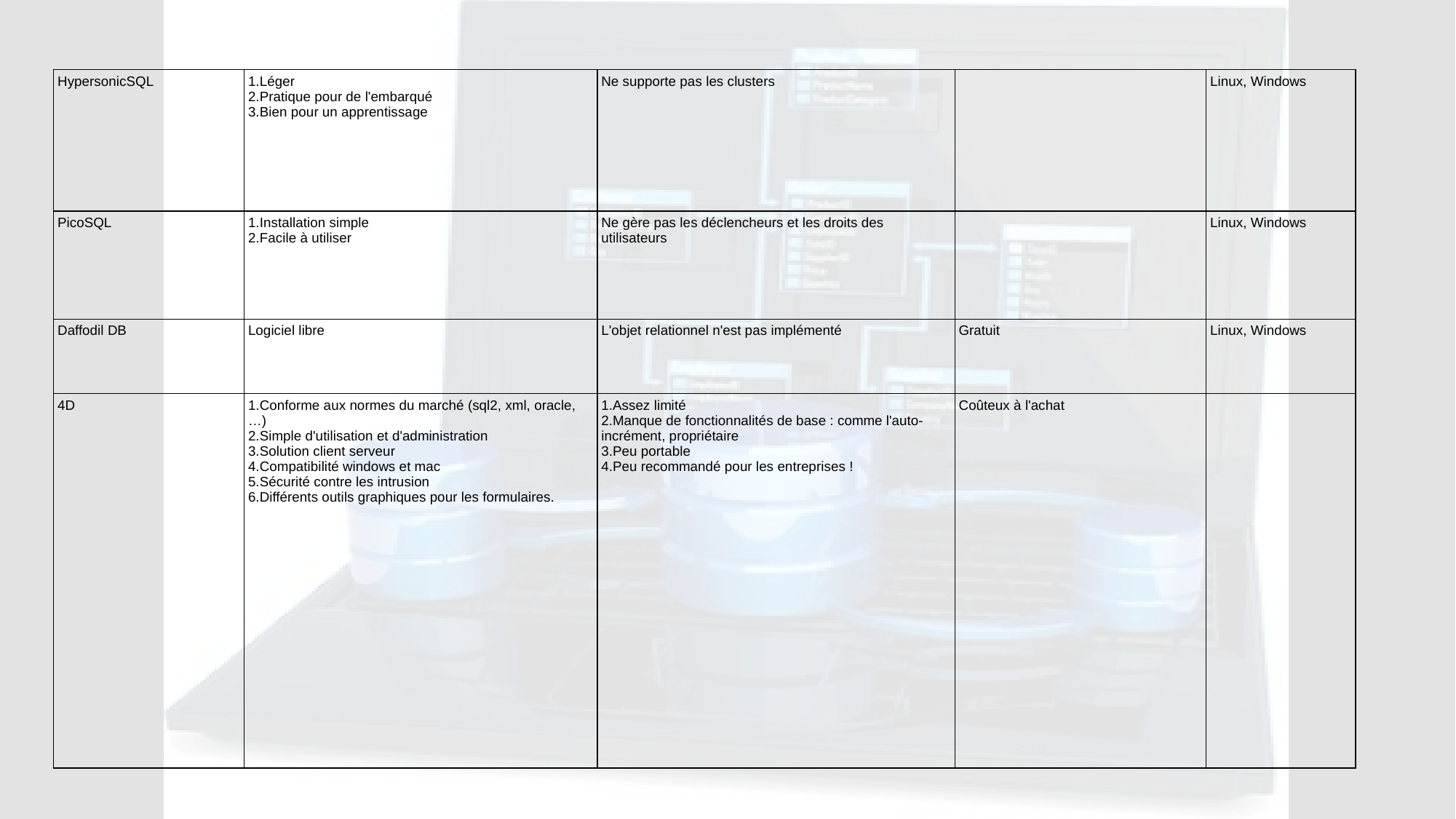

| HypersonicSQL | Léger Pratique pour de l'embarqué Bien pour un apprentissage | Ne supporte pas les clusters |  | Linux, Windows |
| --- | --- | --- | --- | --- |
| PicoSQL | Installation simple Facile à utiliser | Ne gère pas les déclencheurs et les droits des utilisateurs |  | Linux, Windows |
| Daffodil DB | Logiciel libre | L'objet relationnel n'est pas implémenté | Gratuit | Linux, Windows |
| 4D | Conforme aux normes du marché (sql2, xml, oracle, …) Simple d'utilisation et d'administration Solution client serveur Compatibilité windows et mac Sécurité contre les intrusion Différents outils graphiques pour les formulaires. | Assez limité Manque de fonctionnalités de base : comme l'auto-incrément, propriétaire Peu portable Peu recommandé pour les entreprises ! | Coûteux à l'achat |  |